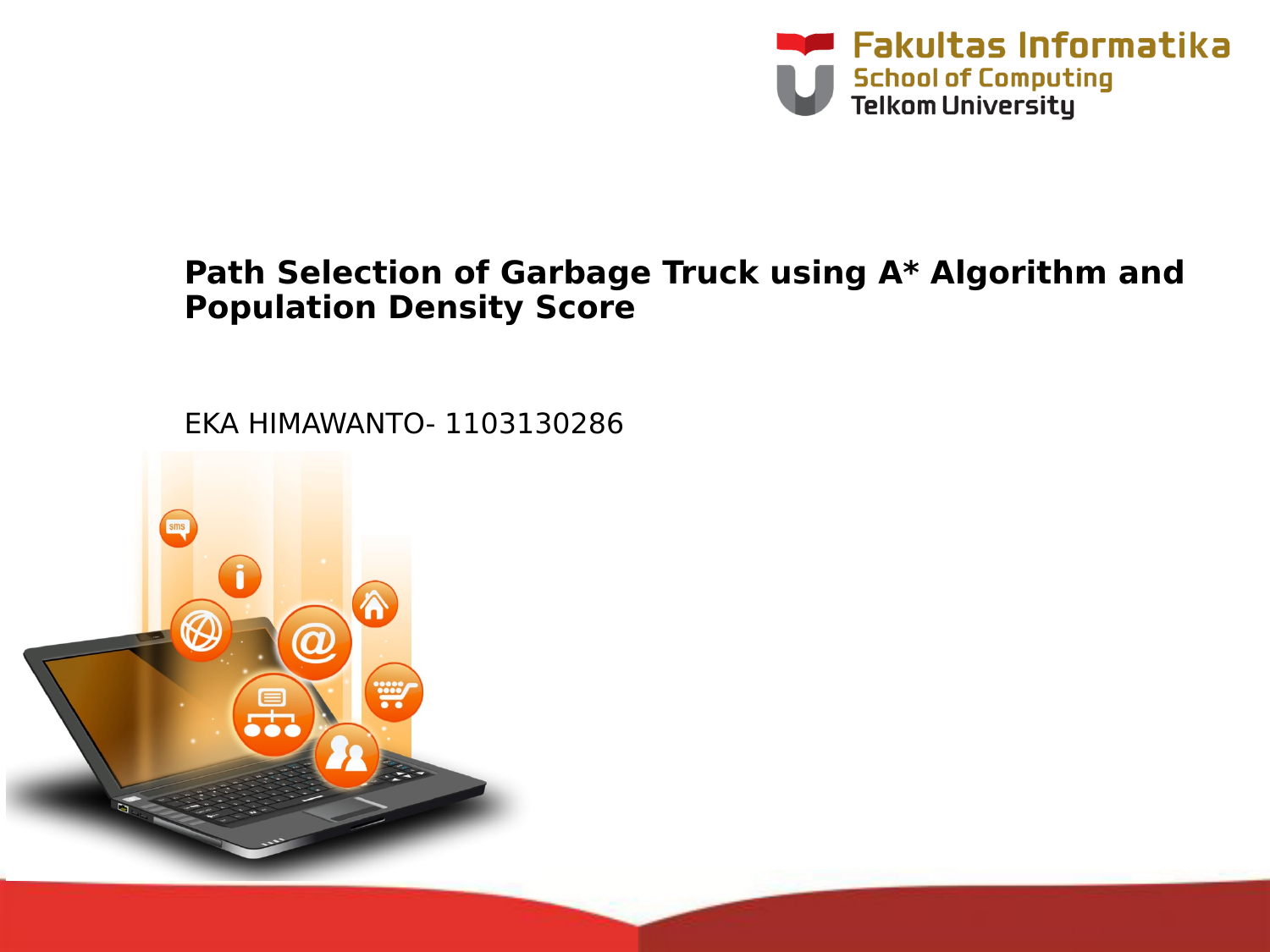

# Path Selection of Garbage Truck using A* Algorithm and Population Density Score
EKA HIMAWANTO- 1103130286